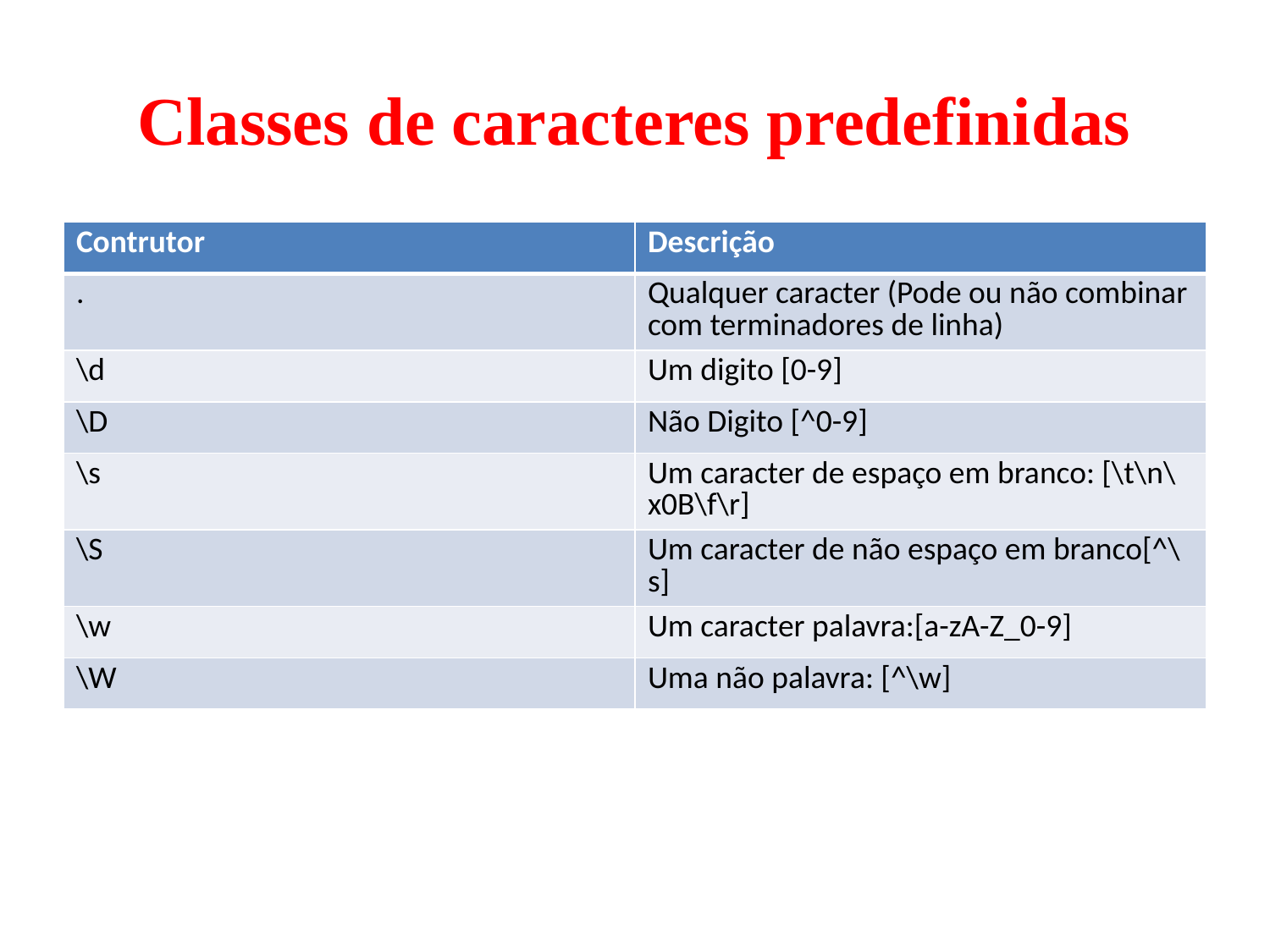

# Classes de caracteres predefinidas
| Contrutor | Descrição |
| --- | --- |
| . | Qualquer caracter (Pode ou não combinar com terminadores de linha) |
| \d | Um digito [0-9] |
| \D | Não Digito [^0-9] |
| \s | Um caracter de espaço em branco: [\t\n\x0B\f\r] |
| \S | Um caracter de não espaço em branco[^\s] |
| \w | Um caracter palavra:[a-zA-Z\_0-9] |
| \W | Uma não palavra: [^\w] |